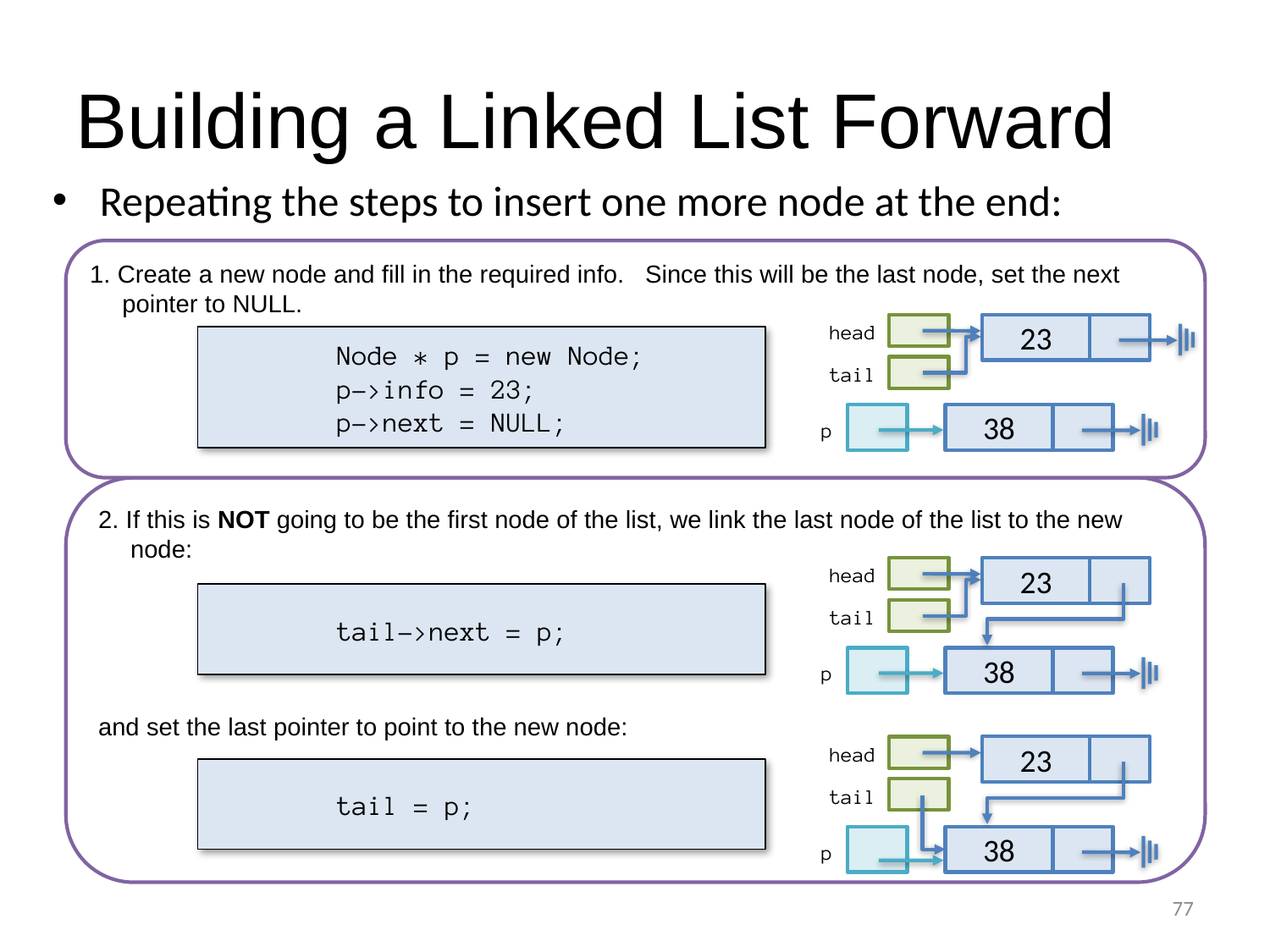

Building a Linked List Forward
Repeating the steps to insert one more node at the end:
1. Create a new node and fill in the required info.   Since this will be the last node, set the next pointer to NULL.
head

23

	Node * p = new Node;
	p->info = 23;
	p->next = NULL;

tail

38

p

2. If this is NOT going to be the first node of the list, we link the last node of the list to the new node:

and set the last pointer to point to the new node:
head

23

	tail->next = p;
tail

38

p

head

23

	tail = p;

tail

38

p

77